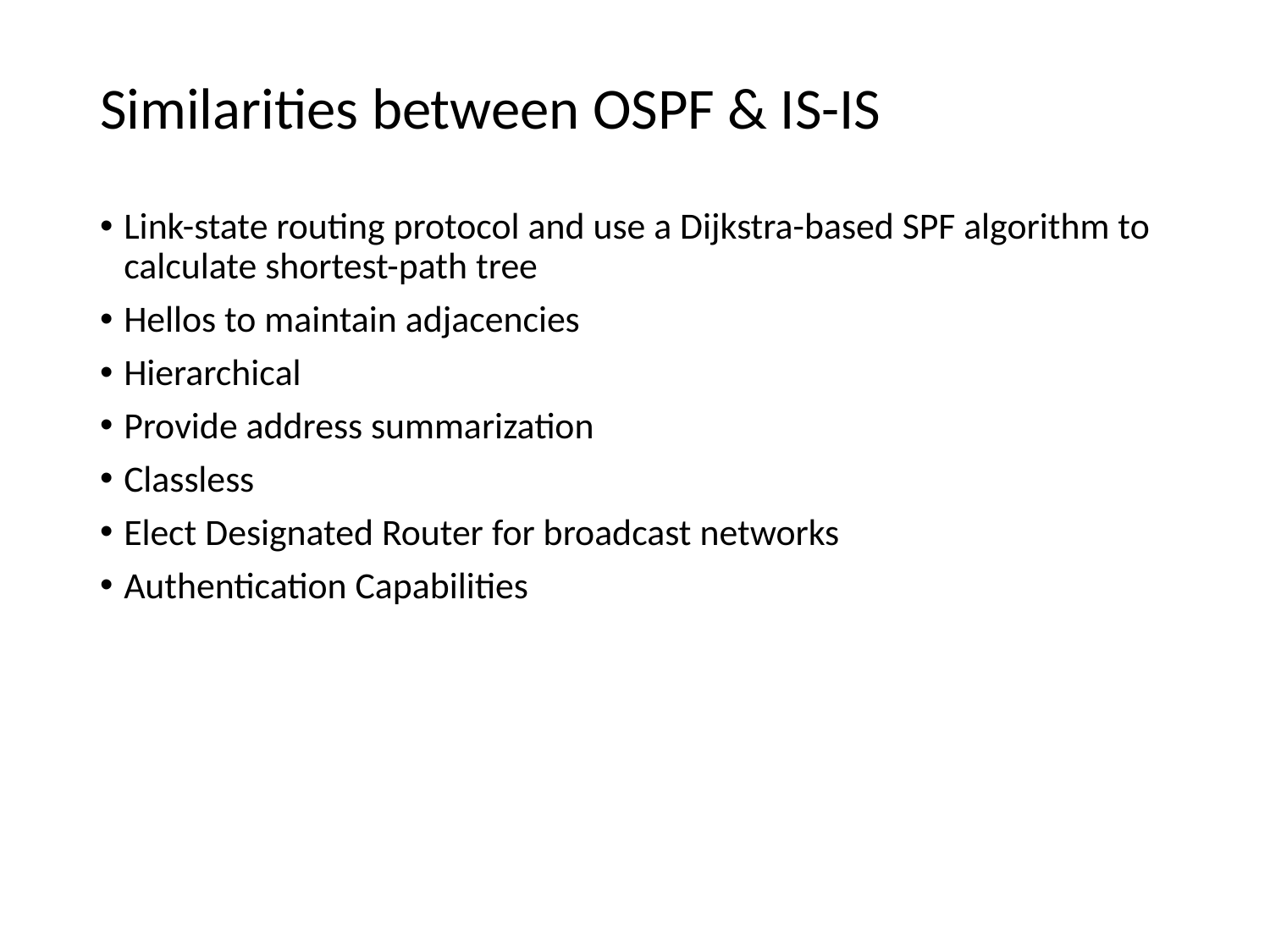

# Similarities between OSPF & IS-IS
Link-state routing protocol and use a Dijkstra-based SPF algorithm to calculate shortest-path tree
Hellos to maintain adjacencies
Hierarchical
Provide address summarization
Classless
Elect Designated Router for broadcast networks
Authentication Capabilities